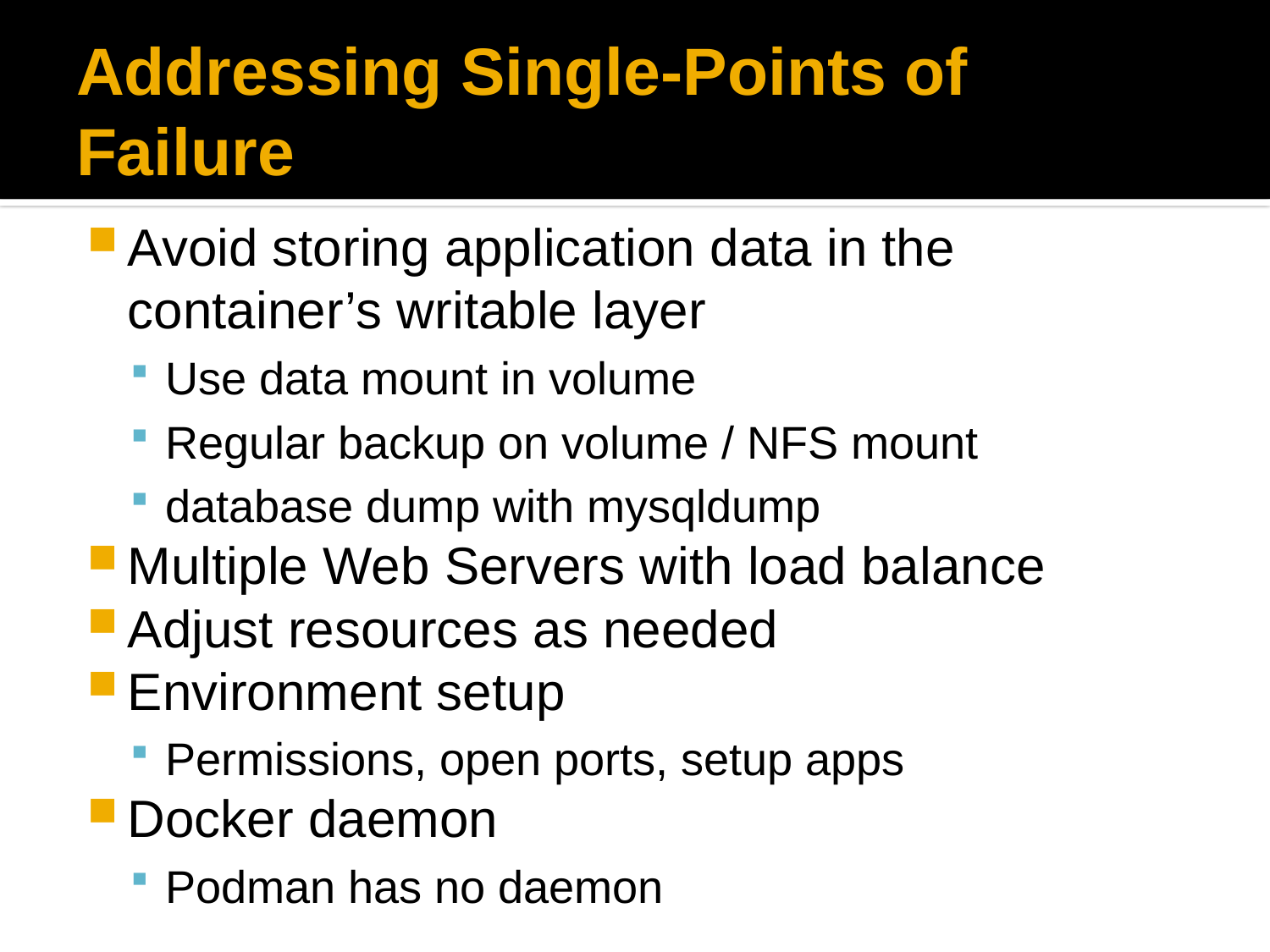

# Addressing Single-Points of Failure
Avoid storing application data in the container’s writable layer
Use data mount in volume
Regular backup on volume / NFS mount
database dump with mysqldump
Multiple Web Servers with load balance
Adjust resources as needed
Environment setup
Permissions, open ports, setup apps
Docker daemon
Podman has no daemon